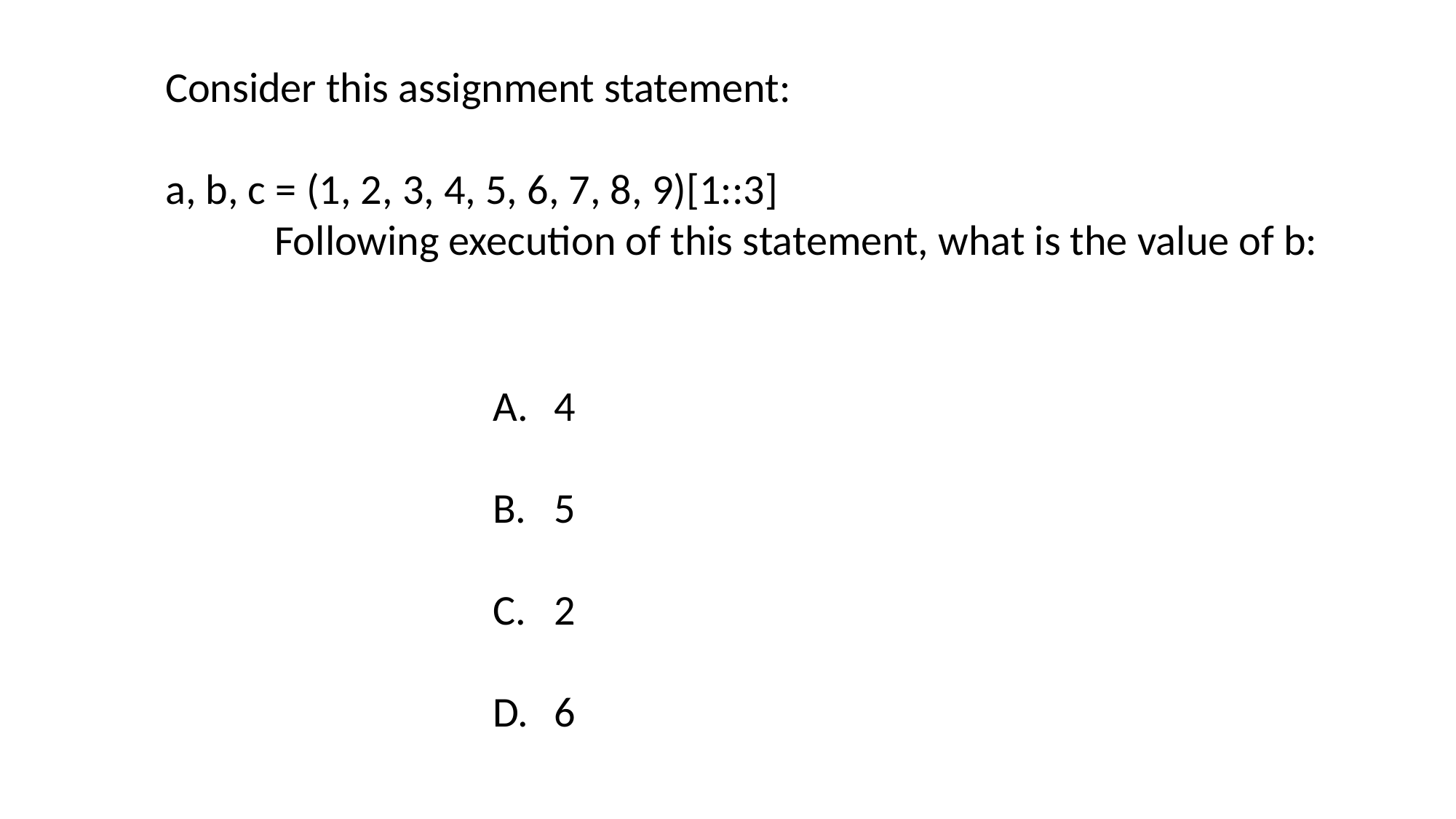

Consider this assignment statement:

a, b, c = (1, 2, 3, 4, 5, 6, 7, 8, 9)[1::3]
	Following execution of this statement, what is the value of b:
4

5

2

6